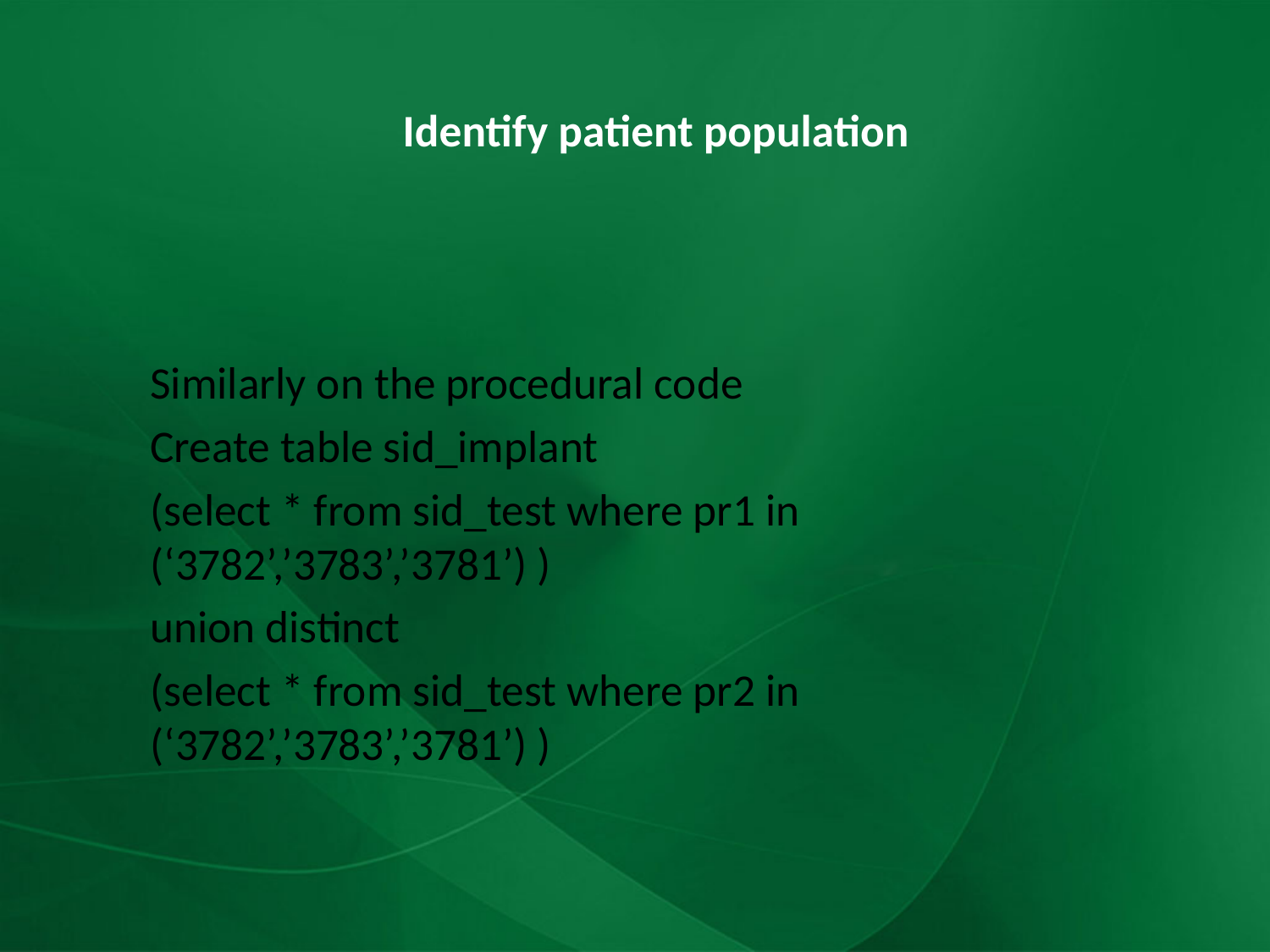

#
Identify patient population

Similarly on the procedural code
Create table sid_implant
(select * from sid_test where pr1 in (‘3782’,’3783’,’3781’) )
union distinct
(select * from sid_test where pr2 in (‘3782’,’3783’,’3781’) )